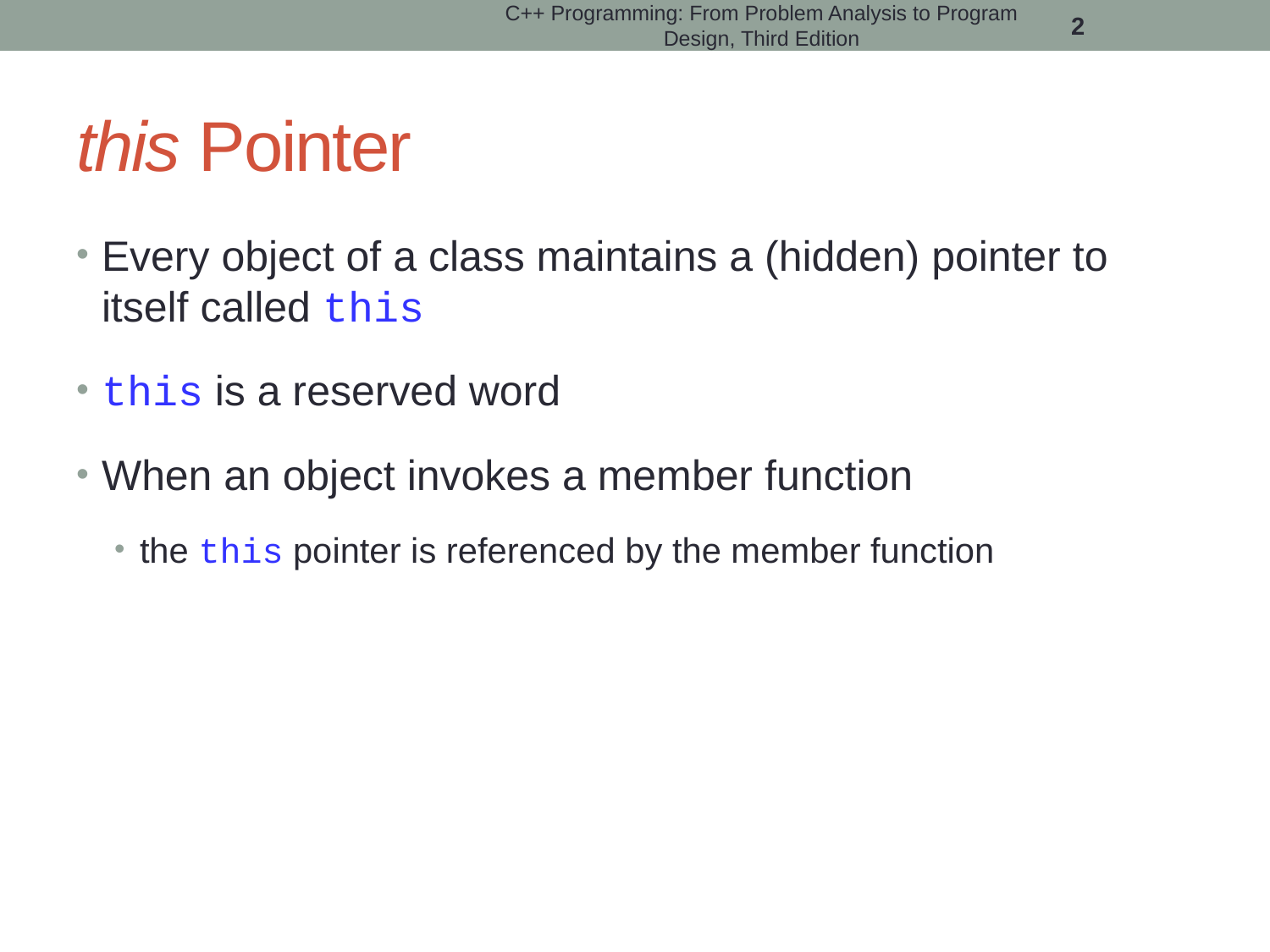

C++ Programming: From Problem Analysis to Program Design, Third Edition
2
# this Pointer
Every object of a class maintains a (hidden) pointer to itself called this
this is a reserved word
When an object invokes a member function
the this pointer is referenced by the member function